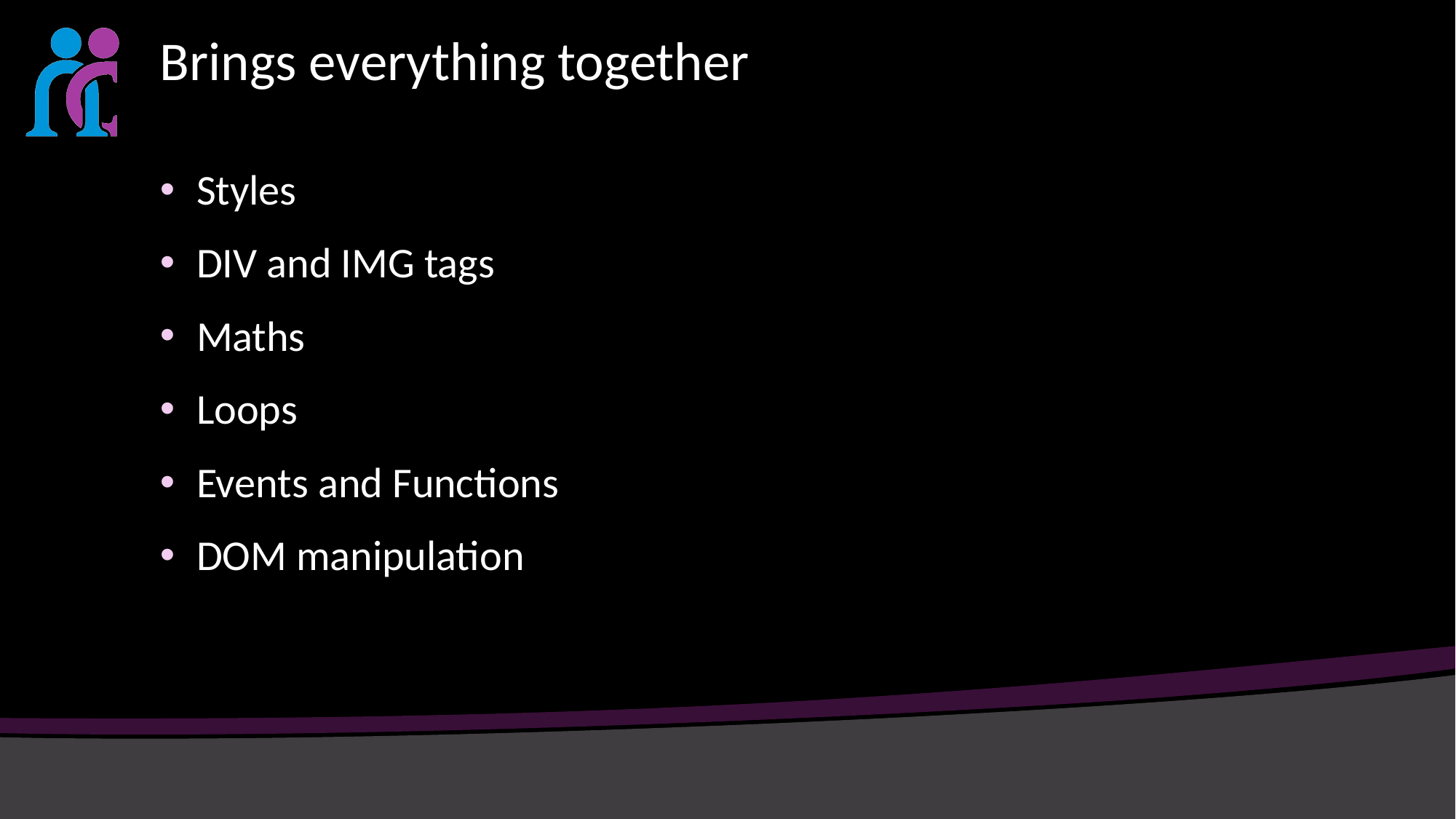

# Brings everything together
Styles
DIV and IMG tags
Maths
Loops
Events and Functions
DOM manipulation